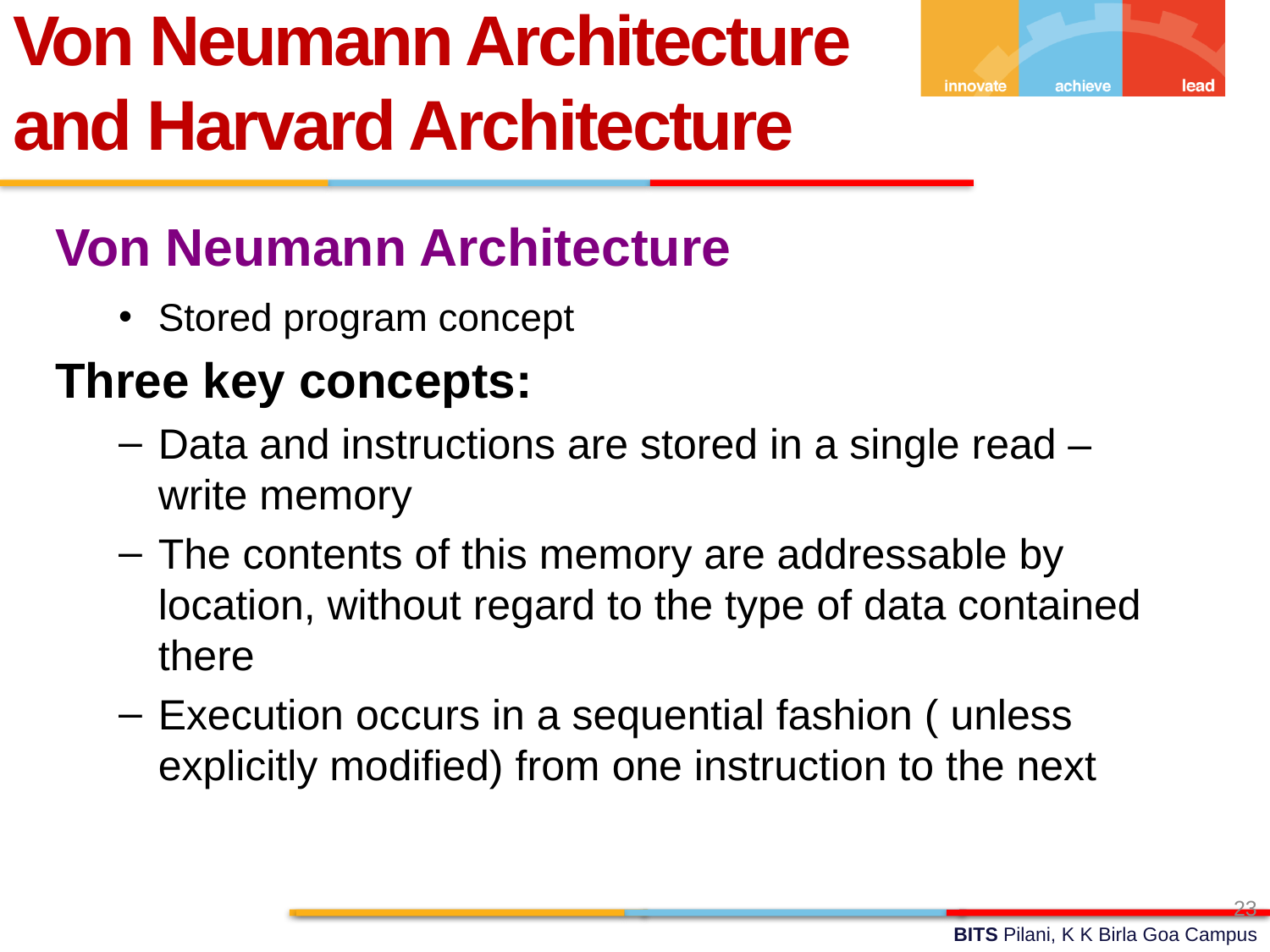

Von Neumann Architecture
and Harvard Architecture
Von Neumann Architecture
Stored program concept
Three key concepts:
Data and instructions are stored in a single read – write memory
The contents of this memory are addressable by location, without regard to the type of data contained there
Execution occurs in a sequential fashion ( unless explicitly modified) from one instruction to the next

23